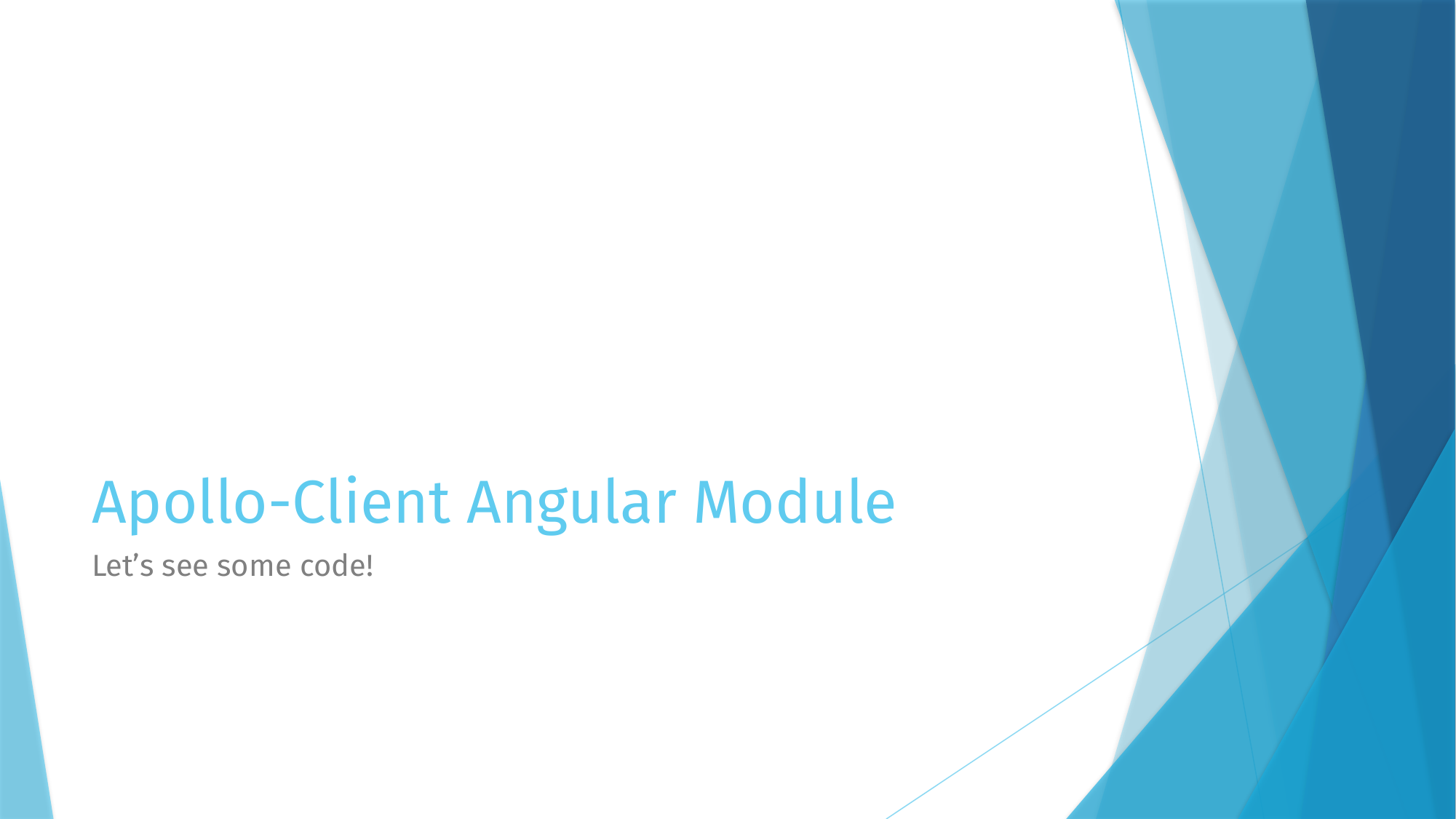

# Apollo-Client Angular Module
Let’s see some code!